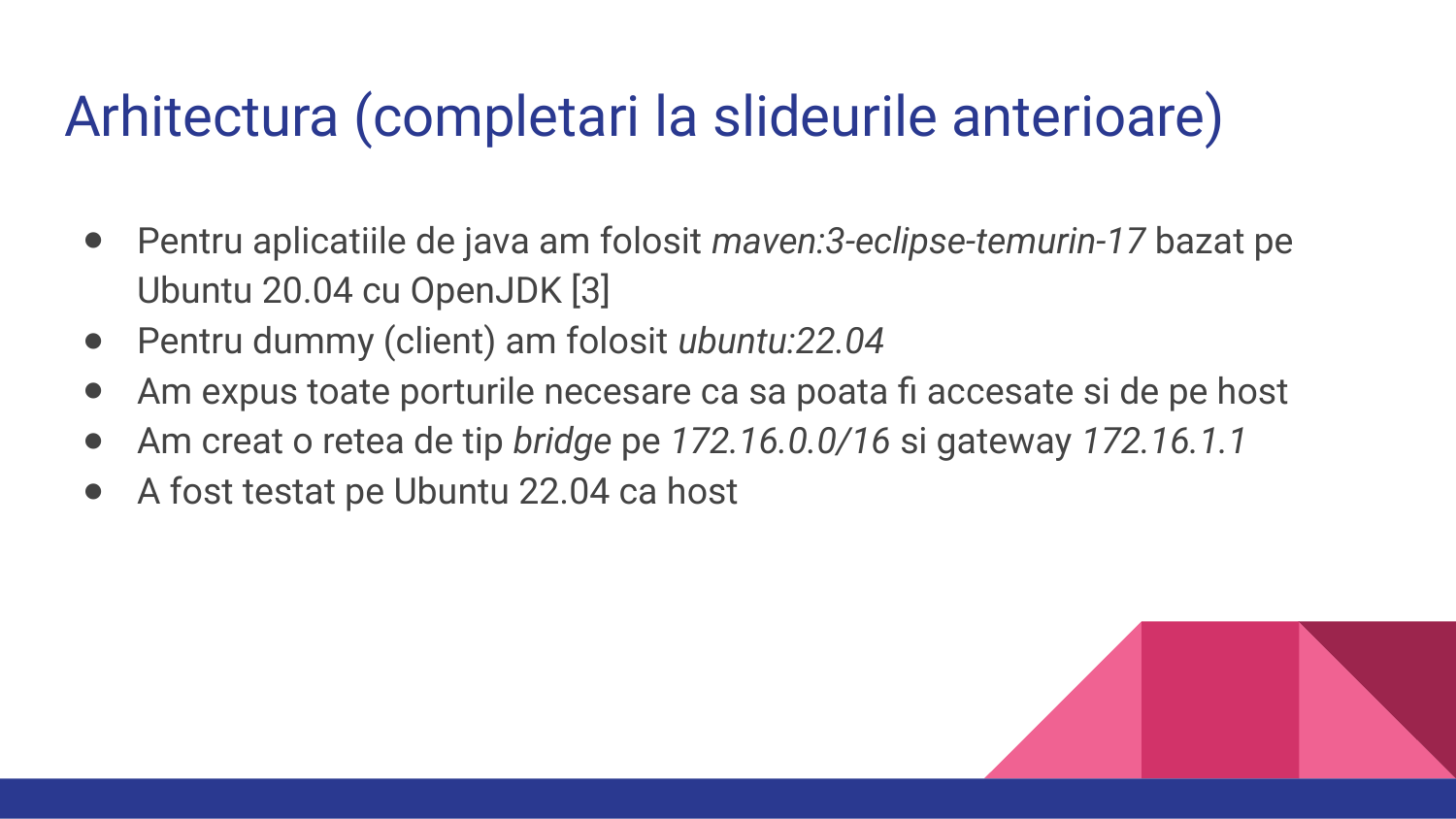

# Arhitectura (completari la slideurile anterioare)
Pentru aplicatiile de java am folosit maven:3-eclipse-temurin-17 bazat pe Ubuntu 20.04 cu OpenJDK [3]
Pentru dummy (client) am folosit ubuntu:22.04
Am expus toate porturile necesare ca sa poata fi accesate si de pe host
Am creat o retea de tip bridge pe 172.16.0.0/16 si gateway 172.16.1.1
A fost testat pe Ubuntu 22.04 ca host